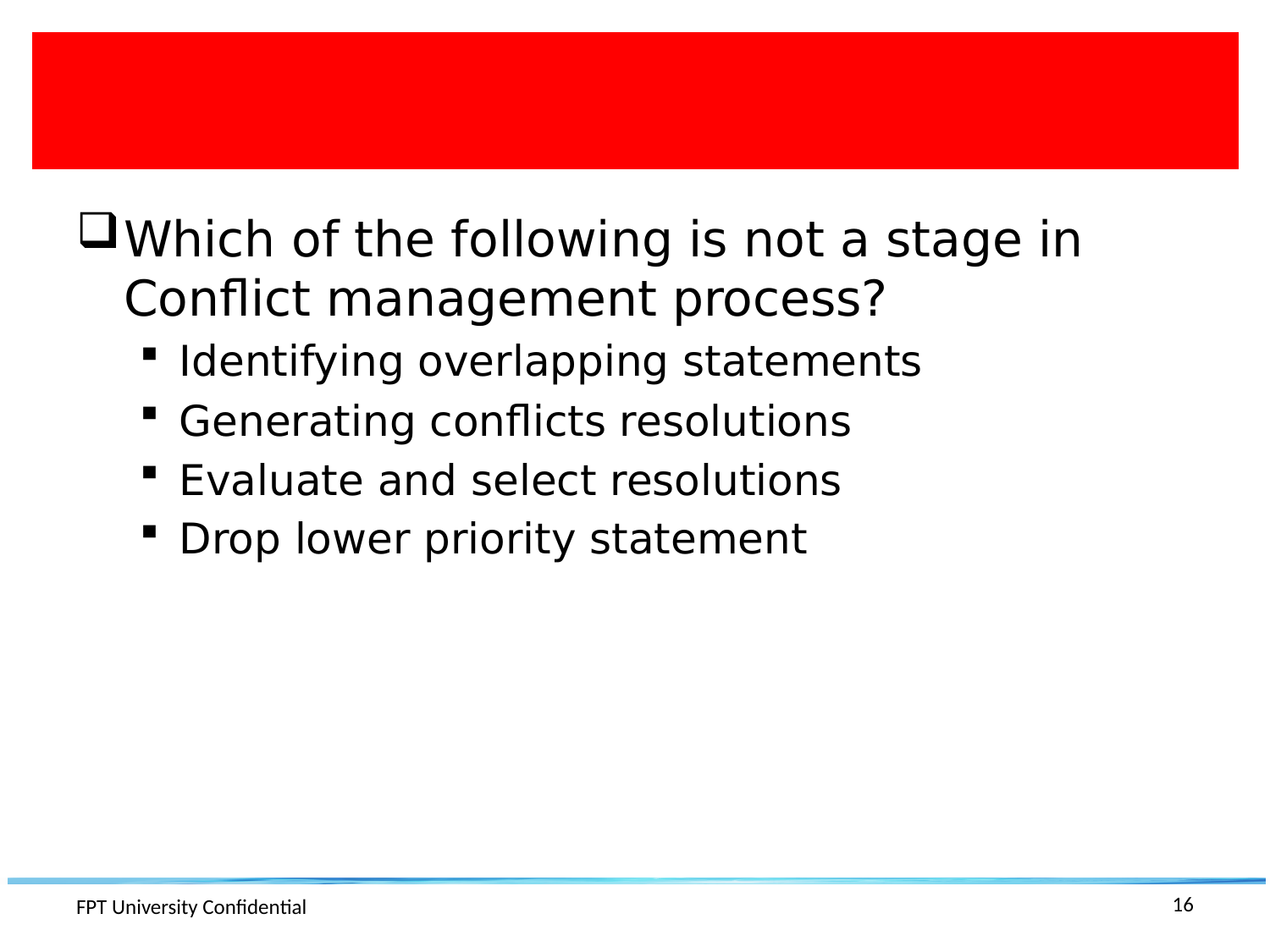

#
Which of the following is not a stage in Conflict management process?
Identifying overlapping statements
Generating conflicts resolutions
Evaluate and select resolutions
Drop lower priority statement